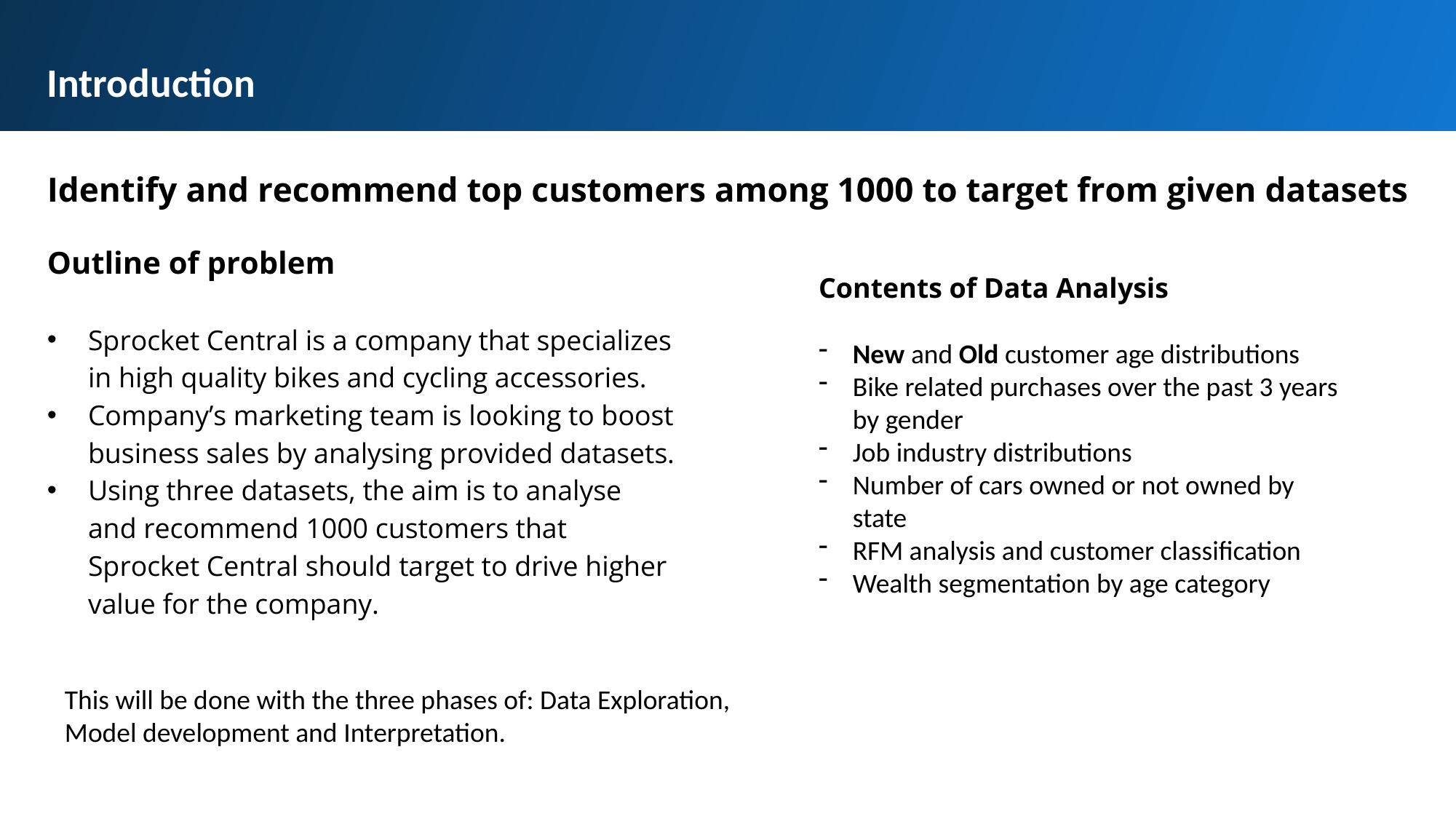

Introduction
Identify and recommend top customers among 1000 to target from given datasets
Outline of problem

Sprocket Central is a company that specializes in high quality bikes and cycling accessories.
Company’s marketing team is looking to boost business sales by analysing provided datasets.
Using three datasets, the aim is to analyse and recommend 1000 customers that Sprocket Central should target to drive higher value for the company.

Contents of Data Analysis

New and Old customer age distributions
Bike related purchases over the past 3 years by gender
Job industry distributions
Number of cars owned or not owned by state
RFM analysis and customer classification
Wealth segmentation by age category
This will be done with the three phases of: Data Exploration,
Model development and Interpretation.